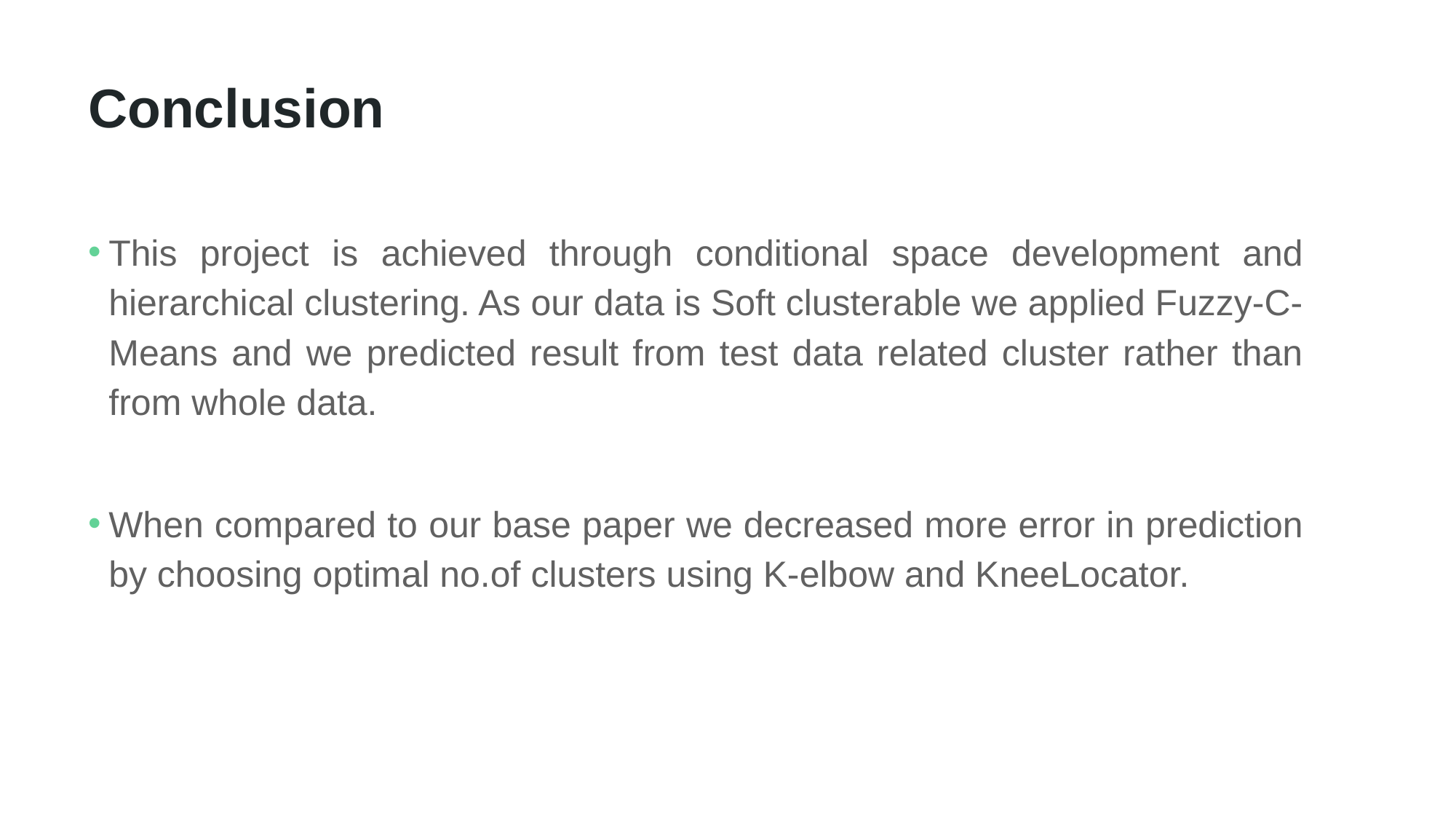

# Conclusion
This project is achieved through conditional space development and hierarchical clustering. As our data is Soft clusterable we applied Fuzzy-C-Means and we predicted result from test data related cluster rather than from whole data.

When compared to our base paper we decreased more error in prediction by choosing optimal no.of clusters using K-elbow and KneeLocator.